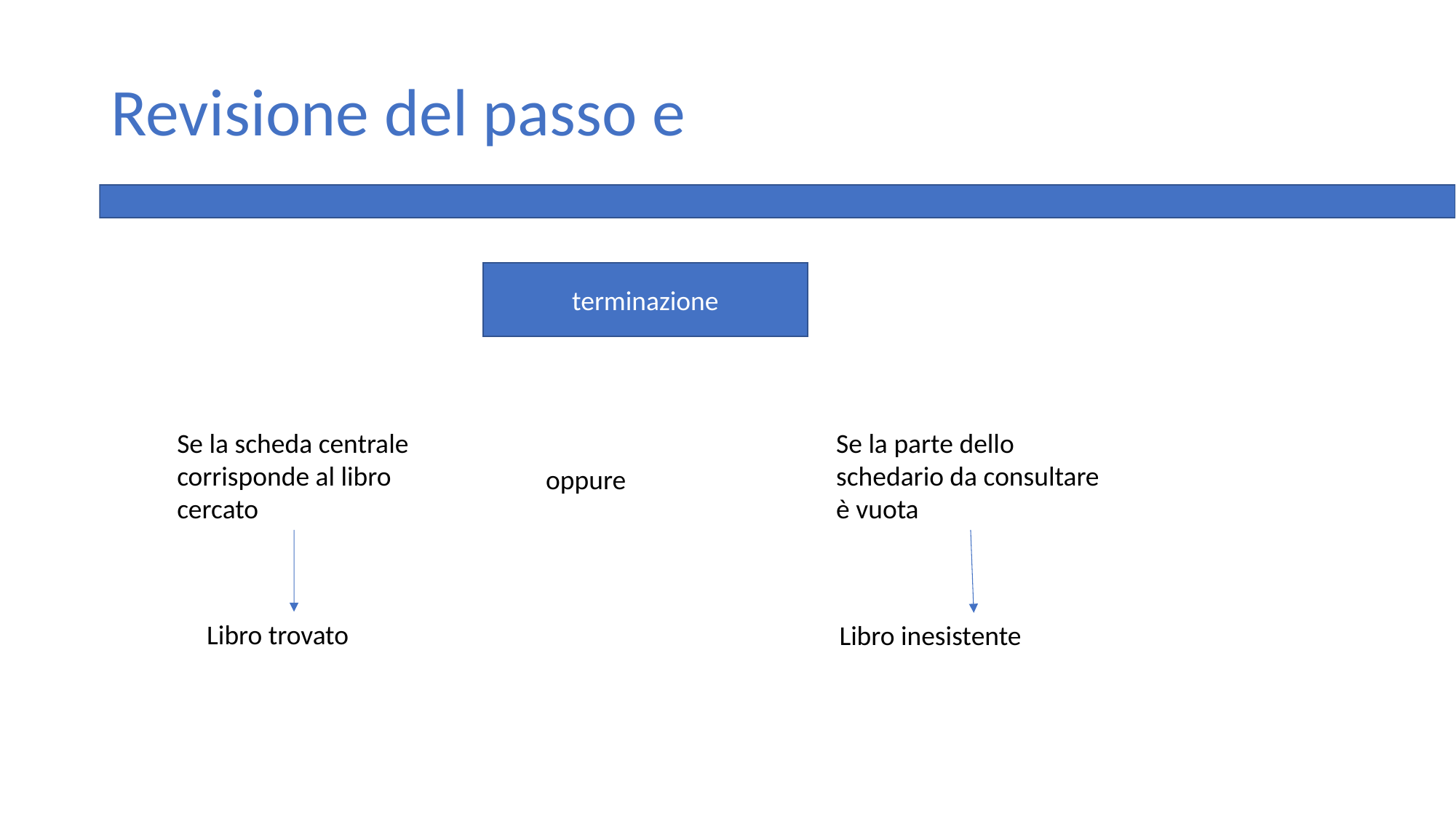

# Revisione del passo e
terminazione
Se la scheda centrale corrisponde al libro cercato
Se la parte dello schedario da consultare è vuota
oppure
Libro trovato
Libro inesistente